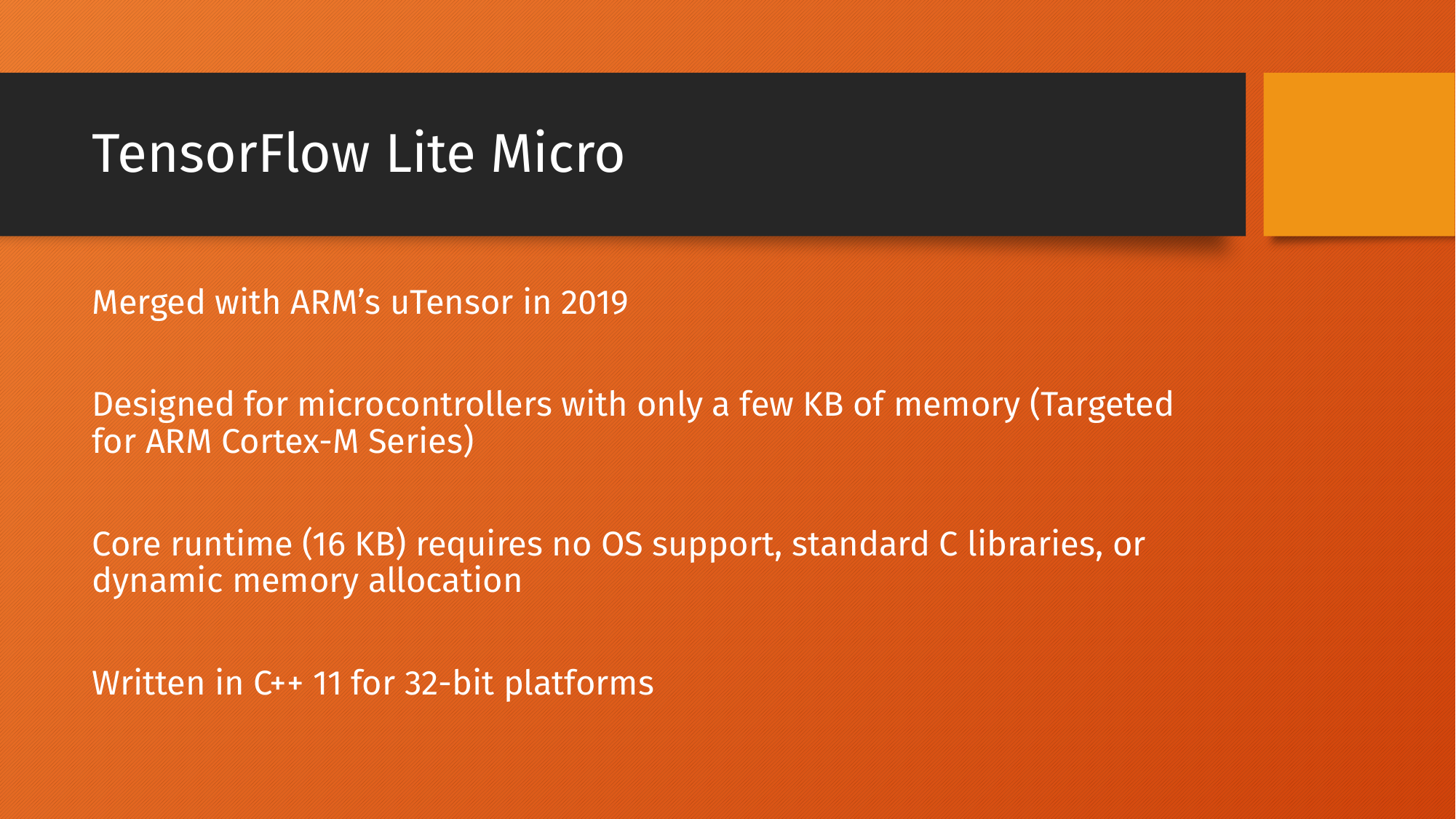

# TensorFlow Lite Micro
Merged with ARM’s uTensor in 2019

Designed for microcontrollers with only a few KB of memory (Targeted for ARM Cortex-M Series)

Core runtime (16 KB) requires no OS support, standard C libraries, or dynamic memory allocation

Written in C++ 11 for 32-bit platforms